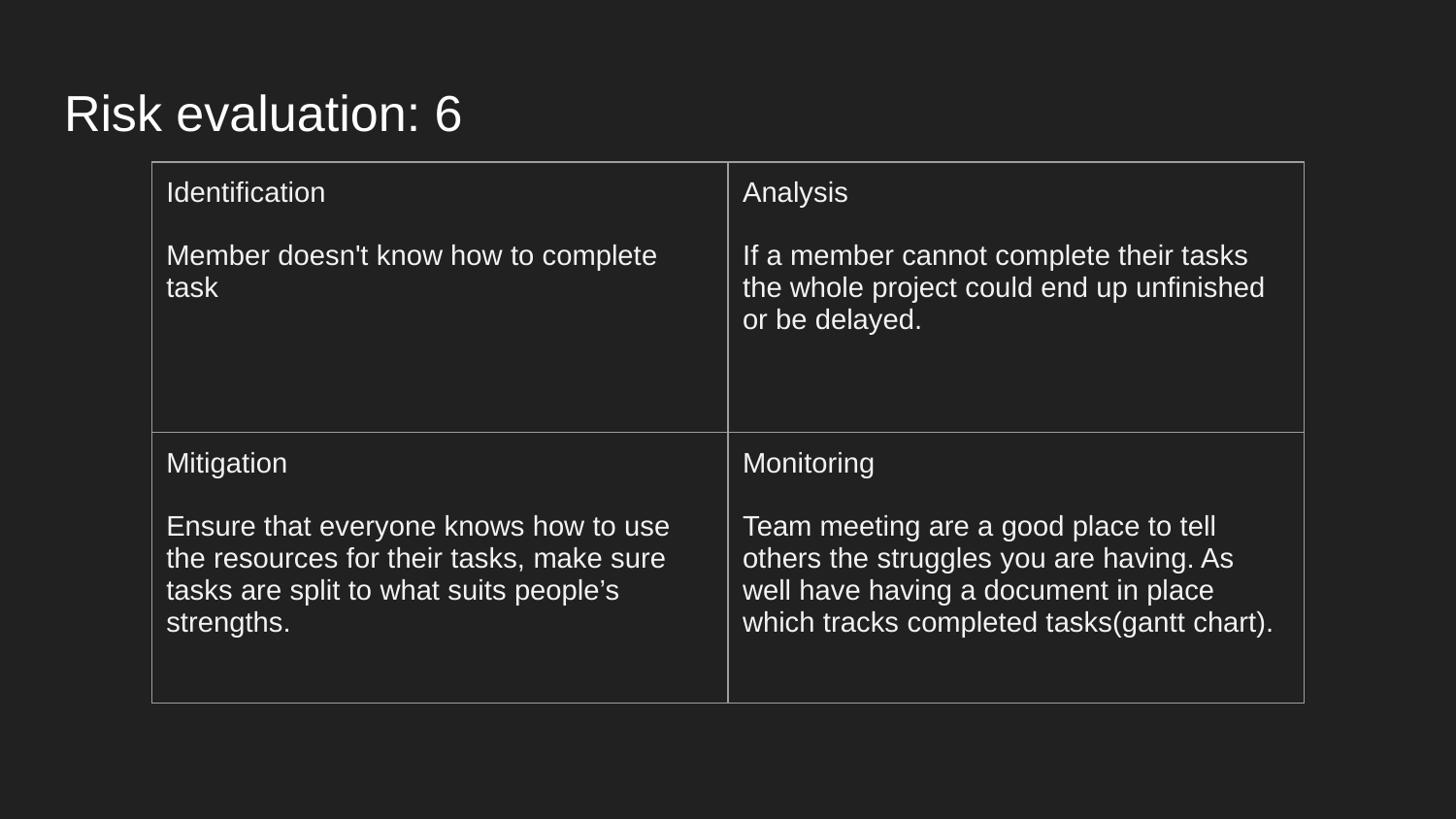

# Risk evaluation: 6
| Identification Member doesn't know how to complete task | Analysis If a member cannot complete their tasks the whole project could end up unfinished or be delayed. |
| --- | --- |
| Mitigation Ensure that everyone knows how to use the resources for their tasks, make sure tasks are split to what suits people’s strengths. | Monitoring Team meeting are a good place to tell others the struggles you are having. As well have having a document in place which tracks completed tasks(gantt chart). |